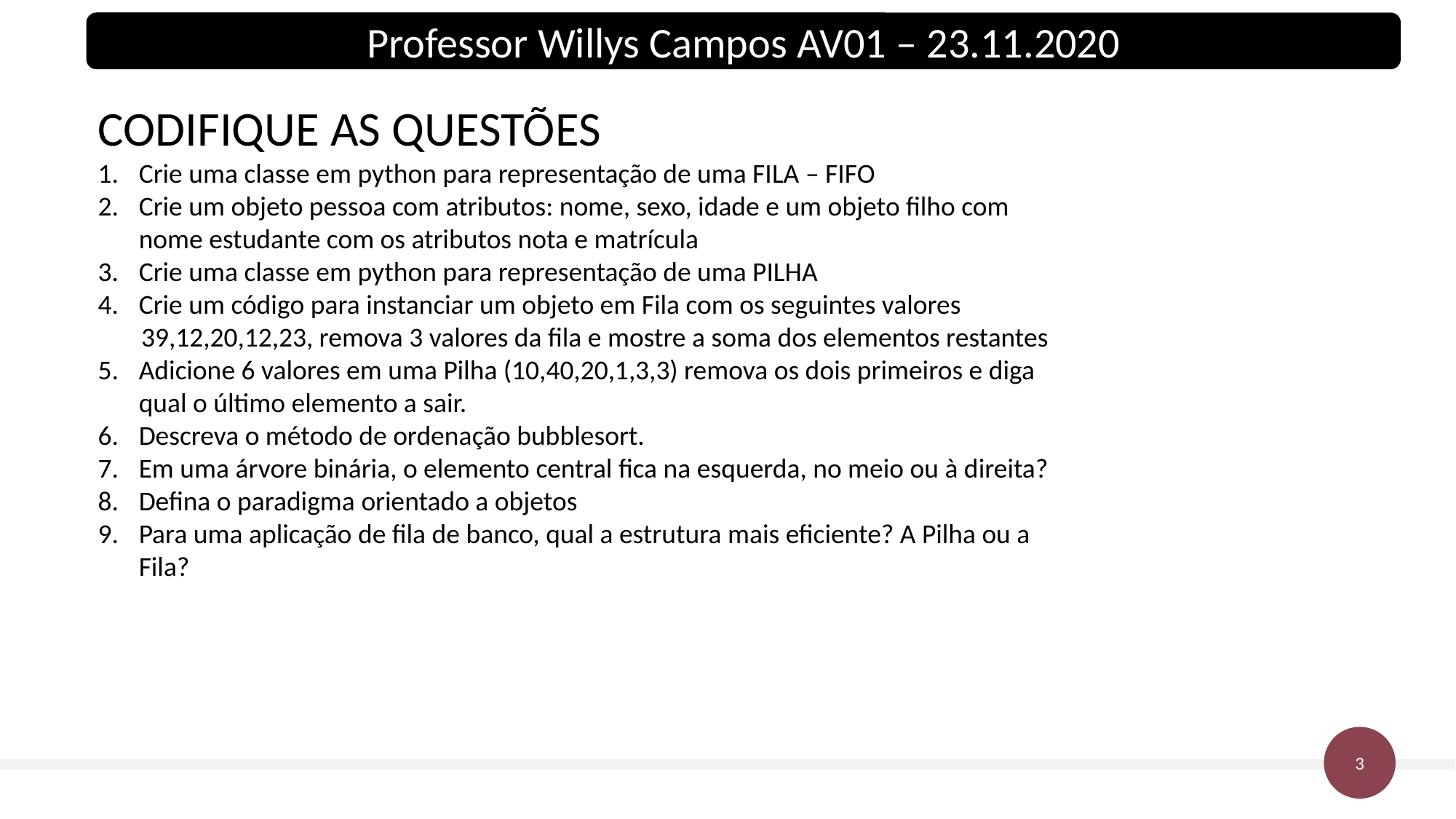

Professor Willys Campos AV01 – 23.11.2020
CODIFIQUE AS QUESTÕES
Crie uma classe em python para representação de uma FILA – FIFO
Crie um objeto pessoa com atributos: nome, sexo, idade e um objeto filho com nome estudante com os atributos nota e matrícula
Crie uma classe em python para representação de uma PILHA
Crie um código para instanciar um objeto em Fila com os seguintes valores
       39,12,20,12,23, remova 3 valores da fila e mostre a soma dos elementos restantes
Adicione 6 valores em uma Pilha (10,40,20,1,3,3) remova os dois primeiros e diga  qual o último elemento a sair.
Descreva o método de ordenação bubblesort.
Em uma árvore binária, o elemento central fica na esquerda, no meio ou à direita?
Defina o paradigma orientado a objetos
Para uma aplicação de fila de banco, qual a estrutura mais eficiente? A Pilha ou a Fila?